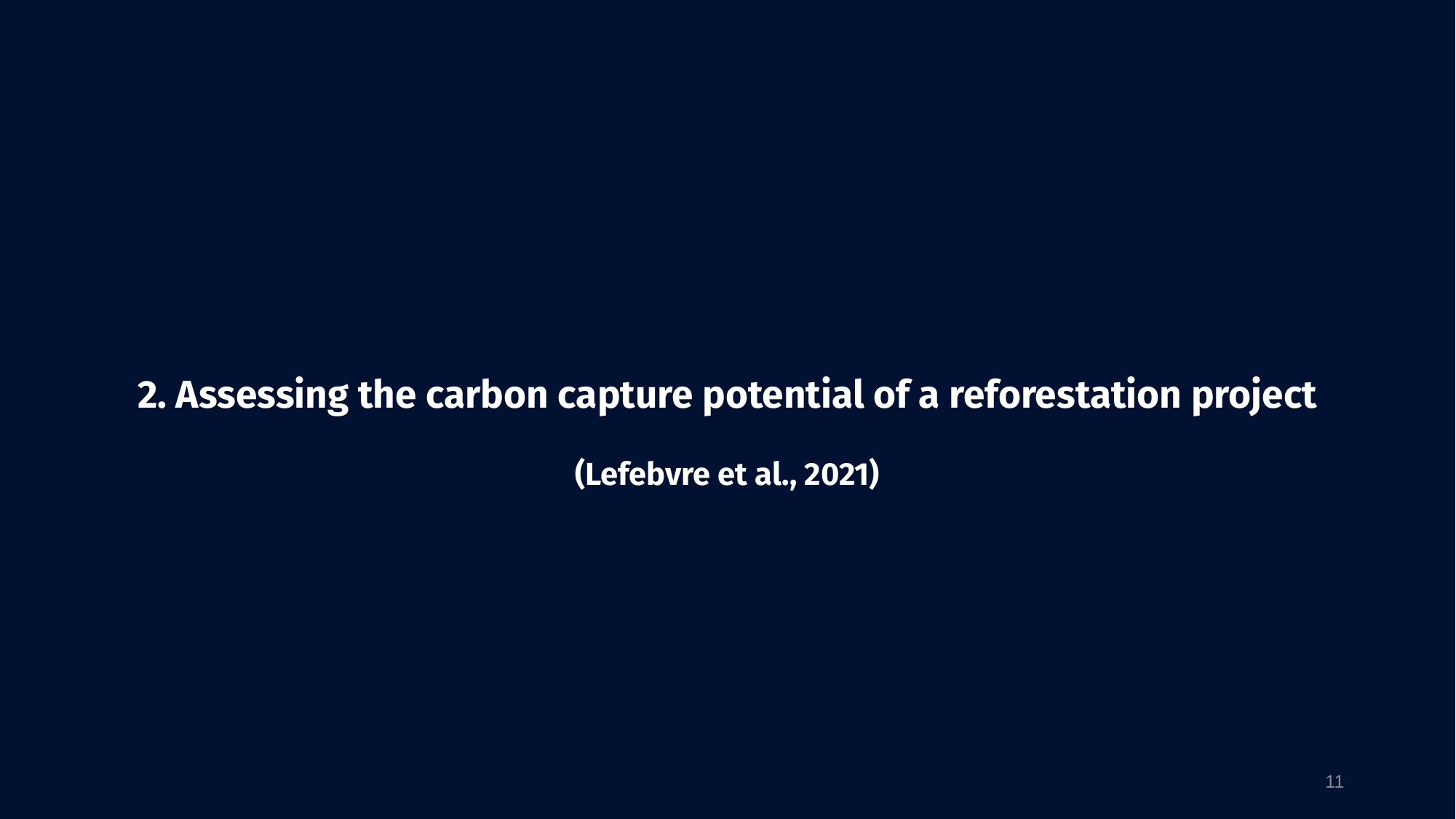

# 2. Assessing the carbon capture potential of a reforestation project (Lefebvre et al., 2021)
11